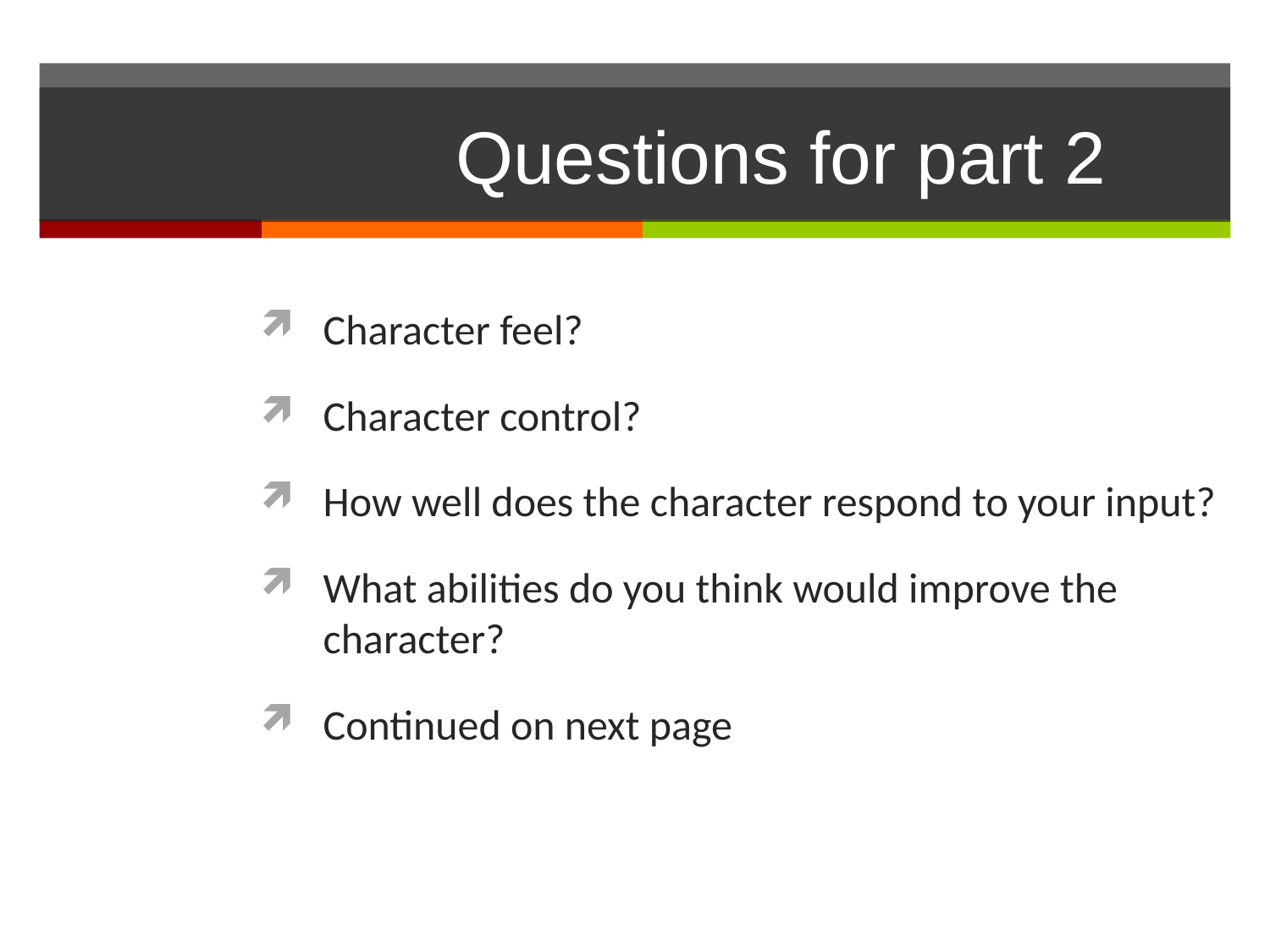

# Questions for part 2
Character feel?
Character control?
How well does the character respond to your input?
What abilities do you think would improve the character?
Continued on next page